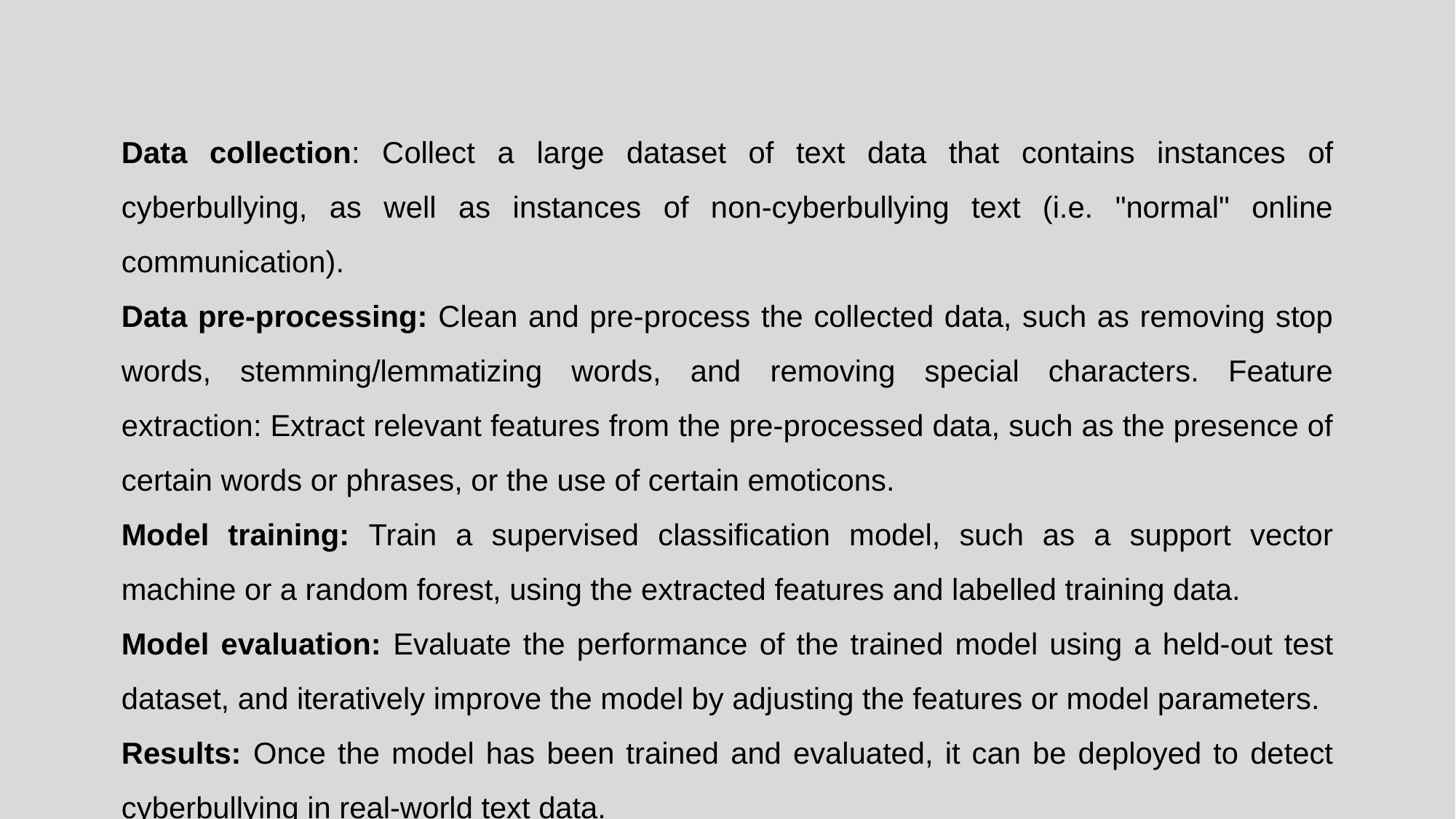

Data collection: Collect a large dataset of text data that contains instances of cyberbullying, as well as instances of non-cyberbullying text (i.e. "normal" online communication).
Data pre-processing: Clean and pre-process the collected data, such as removing stop words, stemming/lemmatizing words, and removing special characters. Feature extraction: Extract relevant features from the pre-processed data, such as the presence of certain words or phrases, or the use of certain emoticons.
Model training: Train a supervised classification model, such as a support vector machine or a random forest, using the extracted features and labelled training data.
Model evaluation: Evaluate the performance of the trained model using a held-out test dataset, and iteratively improve the model by adjusting the features or model parameters.
Results: Once the model has been trained and evaluated, it can be deployed to detect cyberbullying in real-world text data.